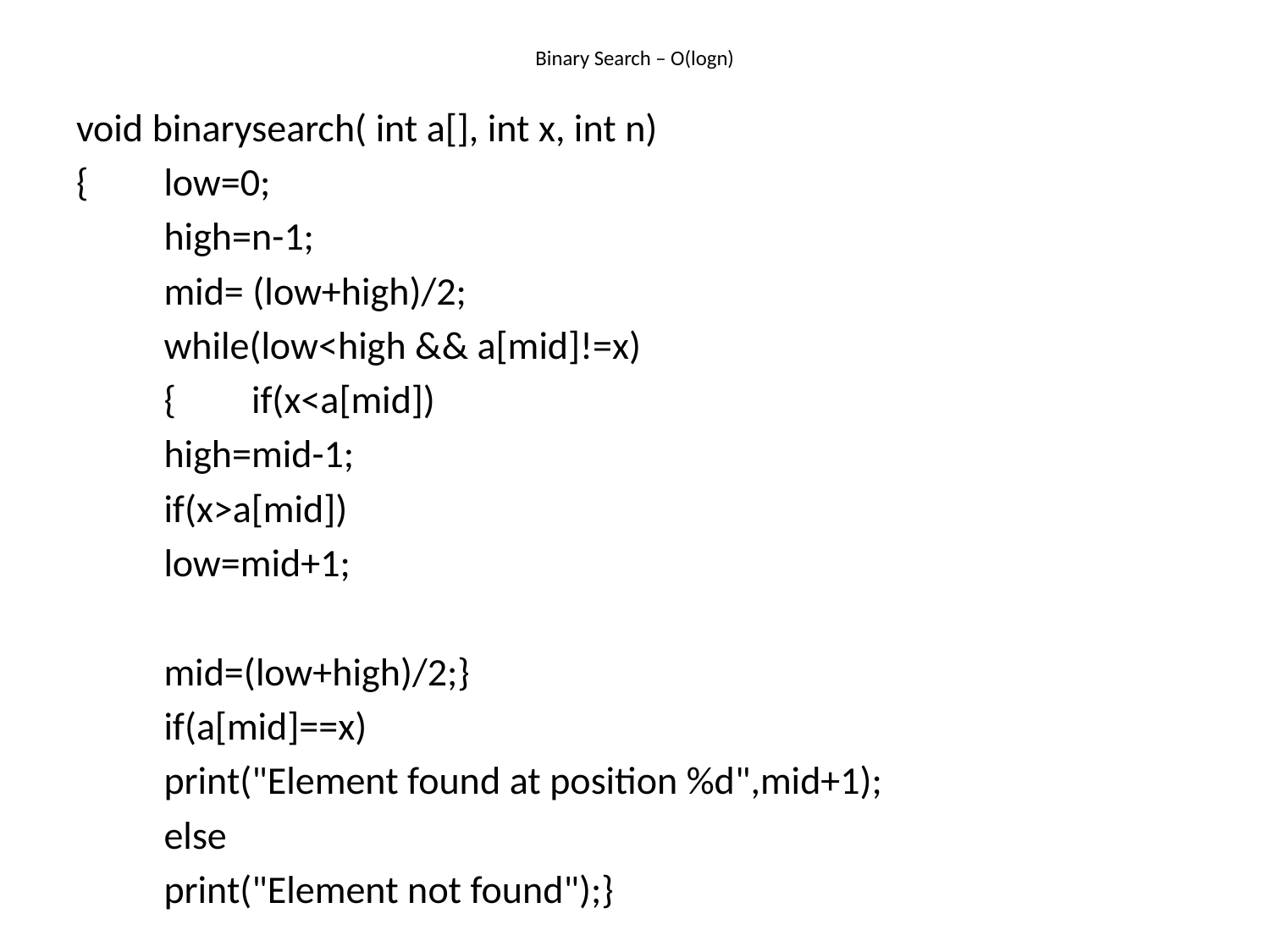

# Binary Search – O(logn)
void binarysearch( int a[], int x, int n)
{	low=0;
	high=n-1;
	mid= (low+high)/2;
	while(low<high && a[mid]!=x)
	{	if(x<a[mid])
		high=mid-1;
		if(x>a[mid])
		low=mid+1;

		mid=(low+high)/2;}
	if(a[mid]==x)
	print("Element found at position %d",mid+1);
	else
	print("Element not found");}